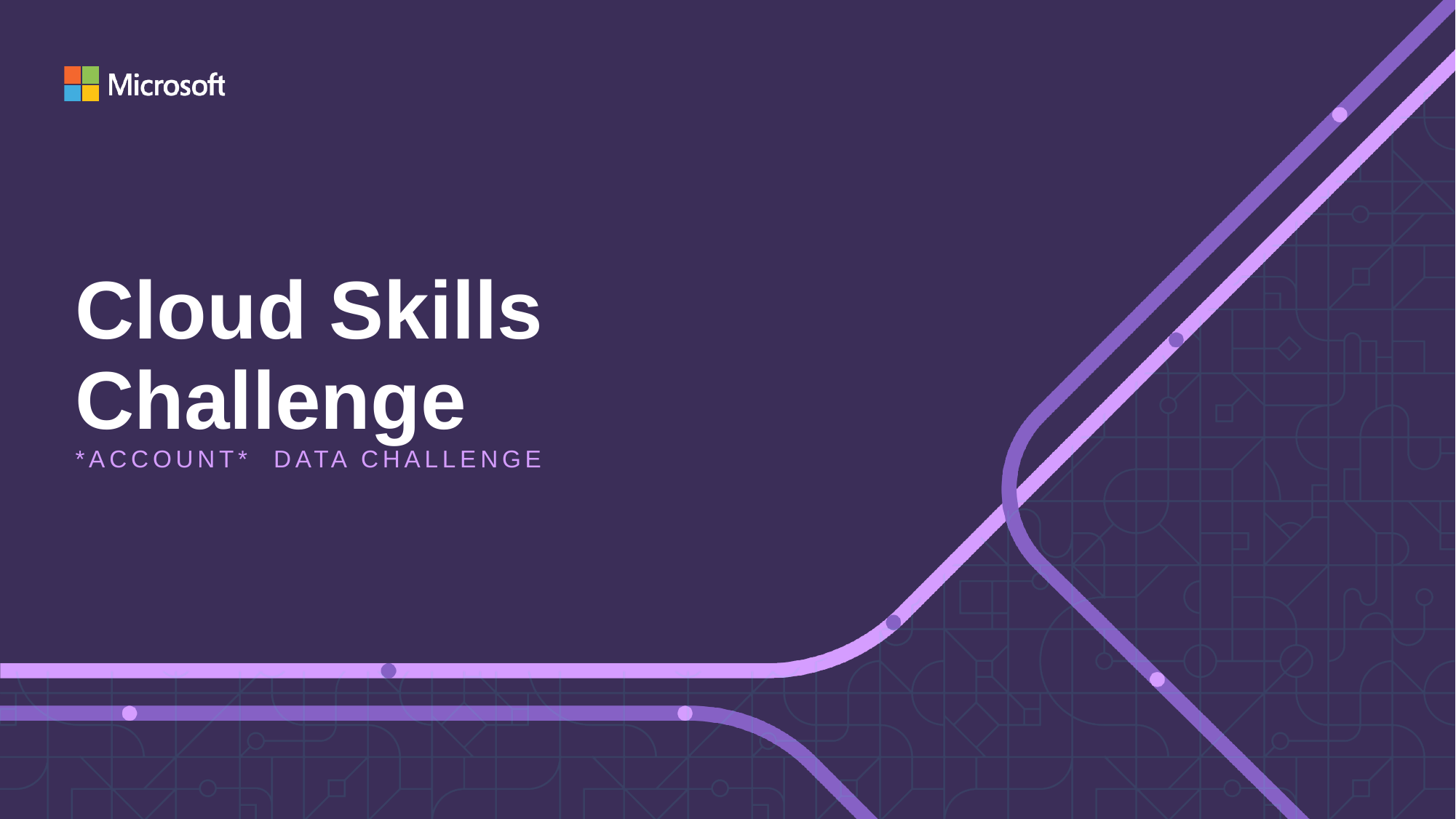

# Cloud Skills Challenge
*Account*  data Challenge